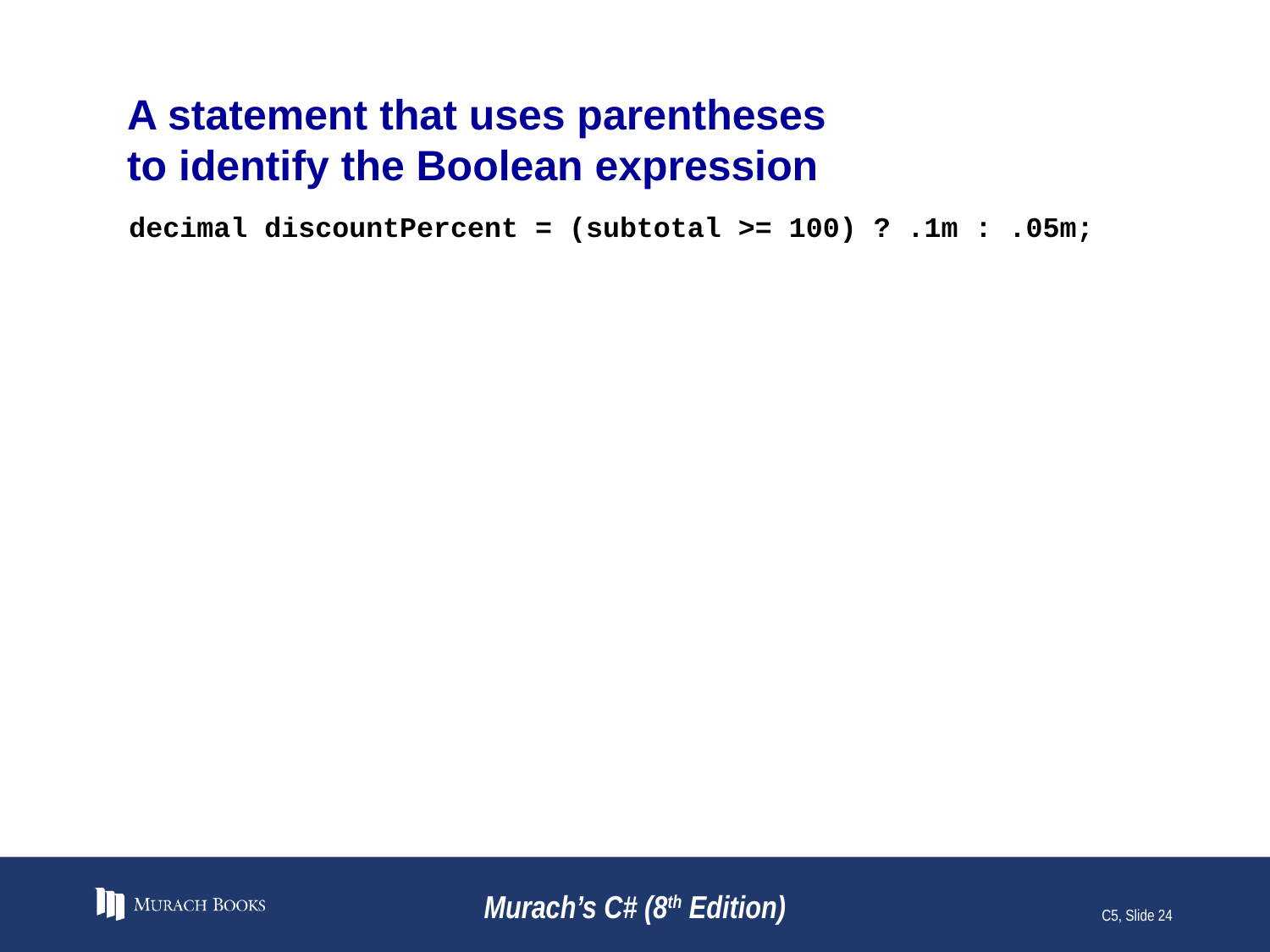

# A statement that uses parentheses to identify the Boolean expression
decimal discountPercent = (subtotal >= 100) ? .1m : .05m;

Murach’s C# (8th Edition)

C5, Slide 24